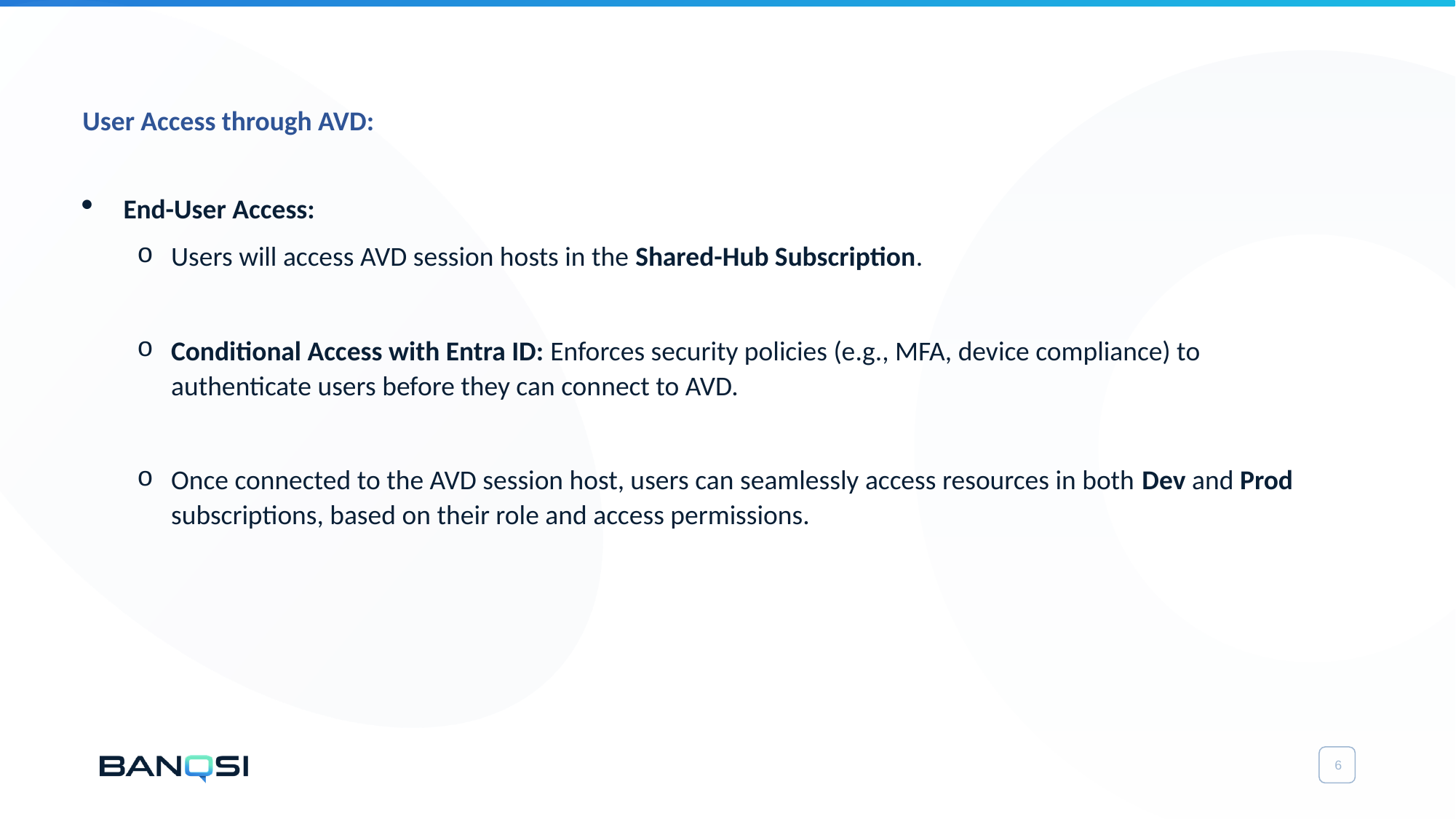

User Access through AVD:

End-User Access:
Users will access AVD session hosts in the Shared-Hub Subscription.

Conditional Access with Entra ID: Enforces security policies (e.g., MFA, device compliance) to authenticate users before they can connect to AVD.

Once connected to the AVD session host, users can seamlessly access resources in both Dev and Prod subscriptions, based on their role and access permissions.